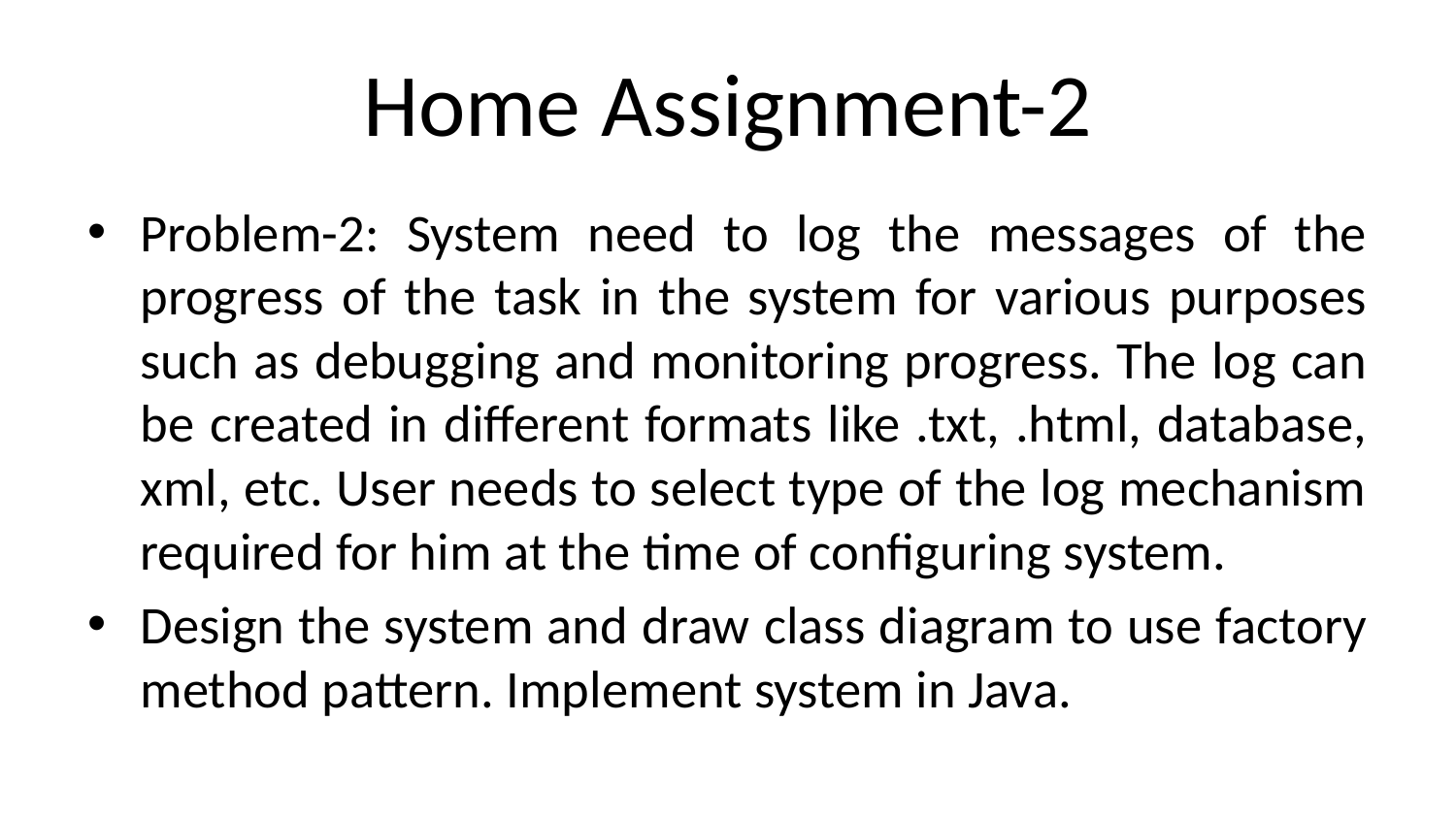

# Home Assignment-2
Problem-2: System need to log the messages of the progress of the task in the system for various purposes such as debugging and monitoring progress. The log can be created in different formats like .txt, .html, database, xml, etc. User needs to select type of the log mechanism required for him at the time of configuring system.
Design the system and draw class diagram to use factory method pattern. Implement system in Java.